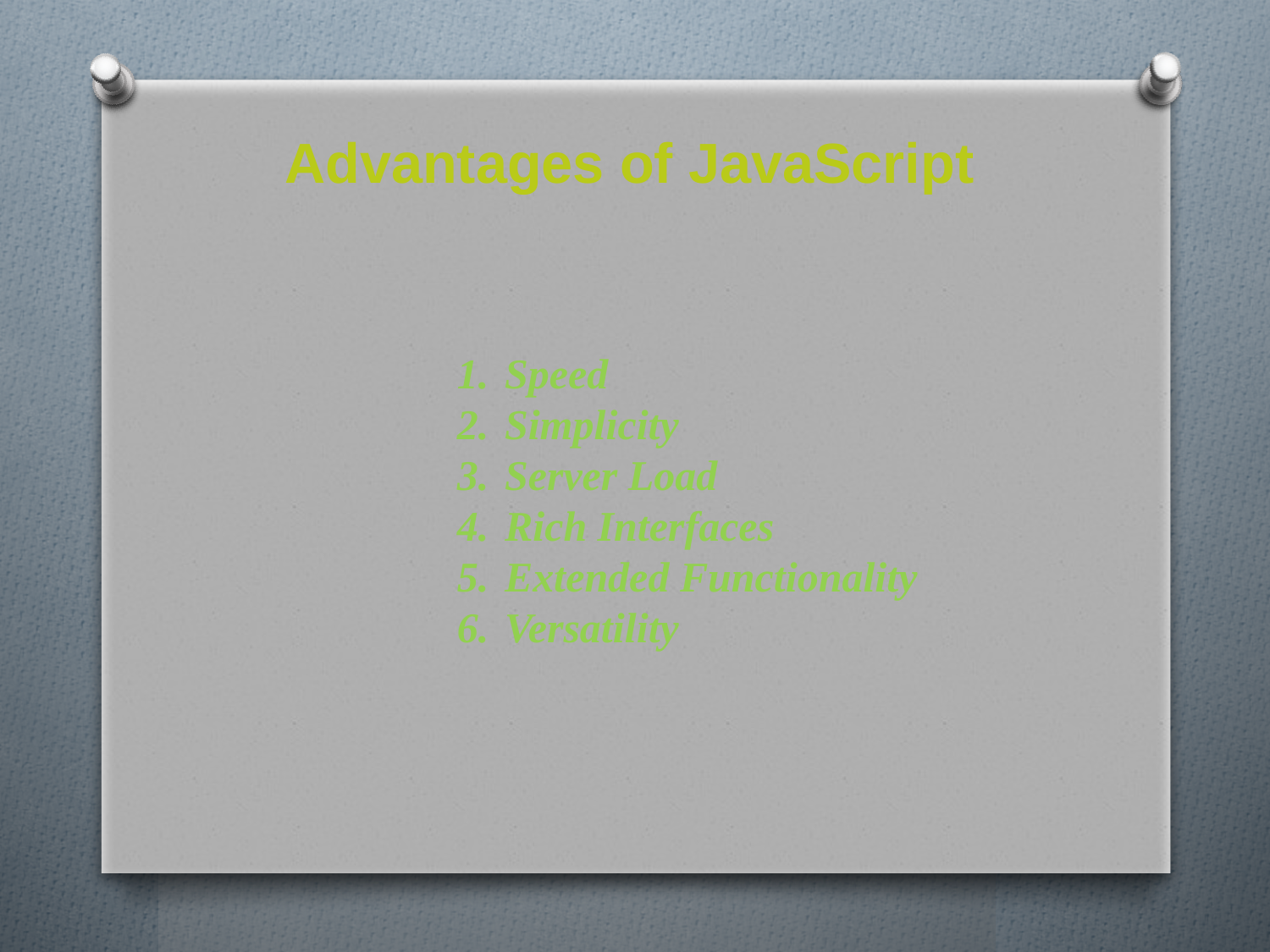

Advantages of JavaScript

Speed
Simplicity
Server Load
Rich Interfaces
Extended Functionality
Versatility